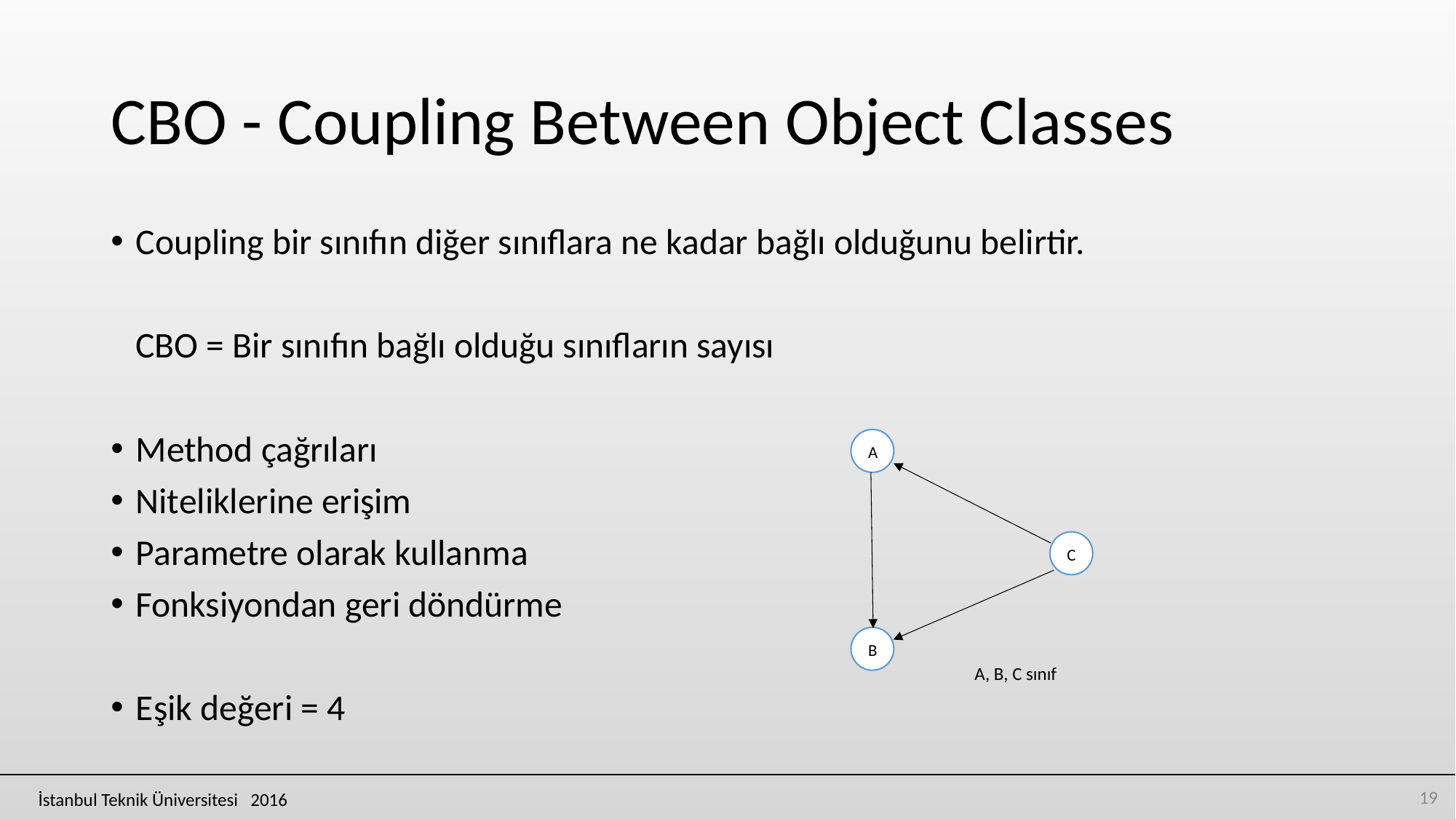

# CBO - Coupling Between Object Classes
Coupling bir sınıfın diğer sınıflara ne kadar bağlı olduğunu belirtir.

   CBO = Bir sınıfın bağlı olduğu sınıfların sayısı

Method çağrıları
Niteliklerine erişim
Parametre olarak kullanma
Fonksiyondan geri döndürme

Eşik değeri = 4

A
C
B
A, B, C sınıf
19
İstanbul Teknik Üniversitesi   2016